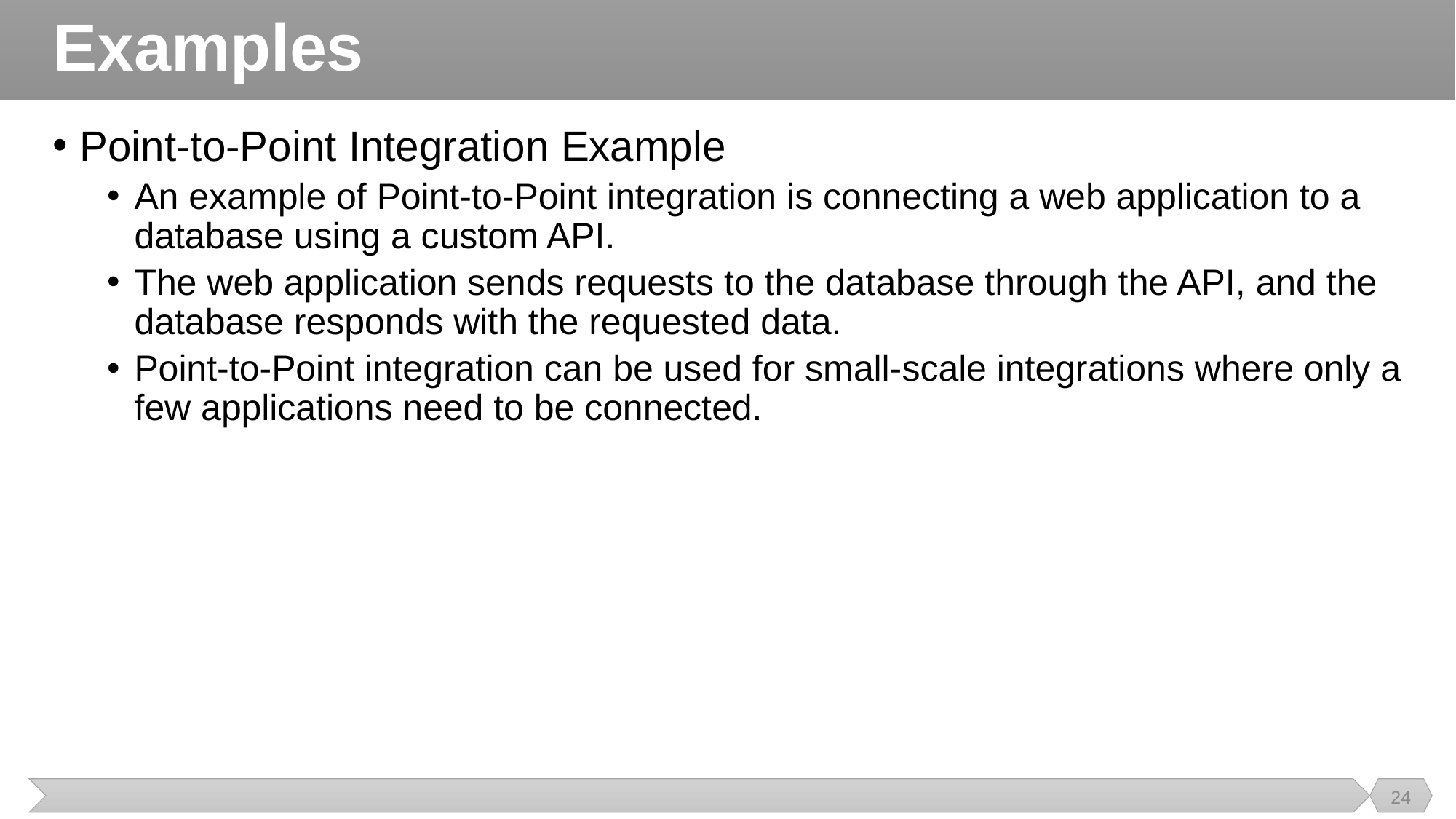

# Examples
Point-to-Point Integration Example
An example of Point-to-Point integration is connecting a web application to a database using a custom API.
The web application sends requests to the database through the API, and the database responds with the requested data.
Point-to-Point integration can be used for small-scale integrations where only a few applications need to be connected.
24